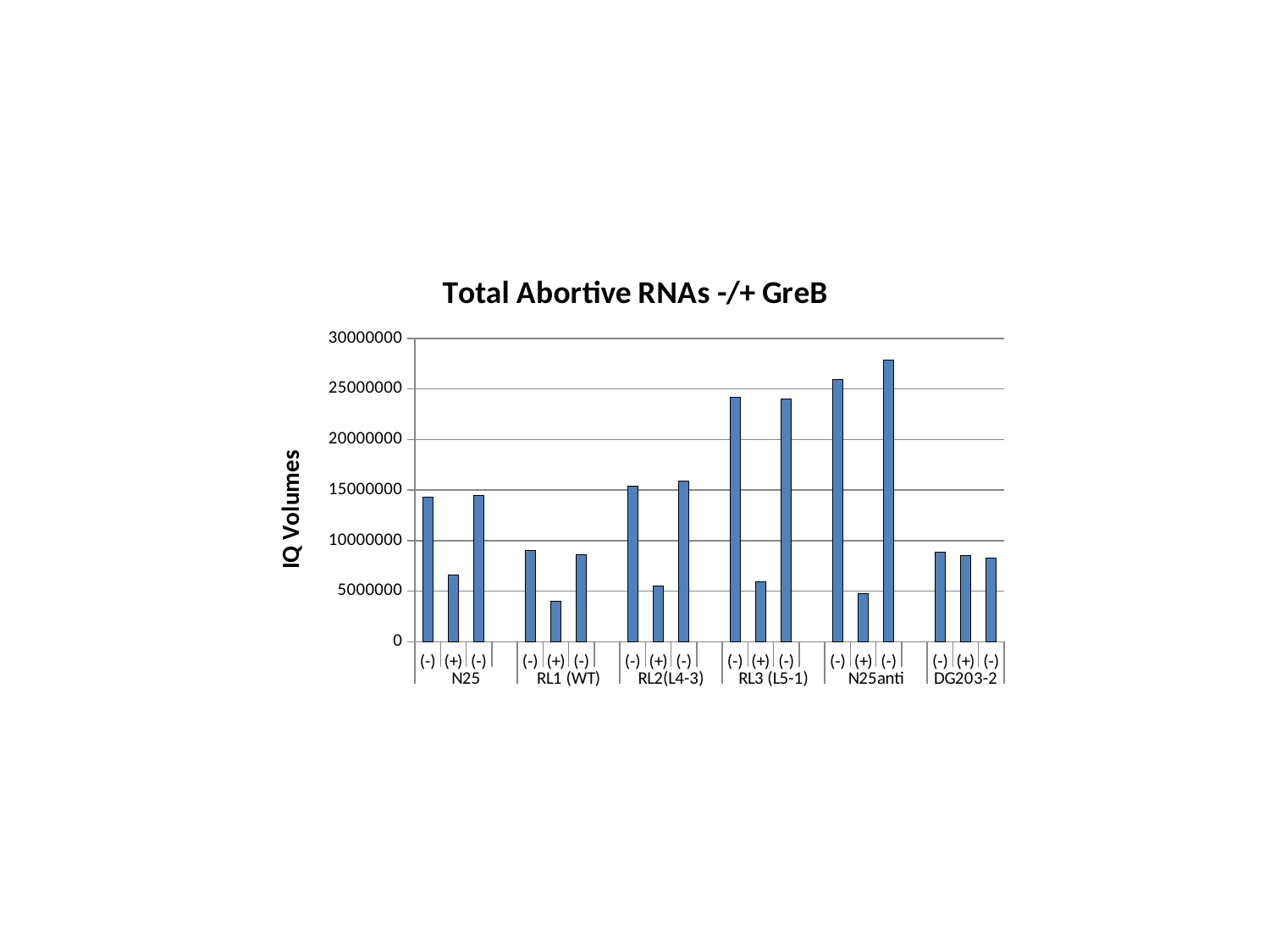

### Chart: Total Abortive RNAs -/+ GreB

| Category |  |
|---|---|
| (-) | 14297227.14 |
| (+) | 6580399.71 |
| (-) | 14426376.5 |
|  | None |
| (-) | 8986585.89 |
| (+) | 4002951.28 |
| (-) | 8601212.09 |
|  | None |
| (-) | 15390925.45 |
| (+) | 5466551.47 |
| (-) | 15861813.37 |
|  | None |
| (-) | 24186418.86 |
| (+) | 5913895.28 |
| (-) | 24037339.96 |
|  | None |
| (-) | 25910798.88 |
| (+) | 4767966.12 |
| (-) | 27883877.2 |
|  | None |
| (-) | 8872406.15 |
| (+) | 8522841.49 |
| (-) | 8301786.42 |